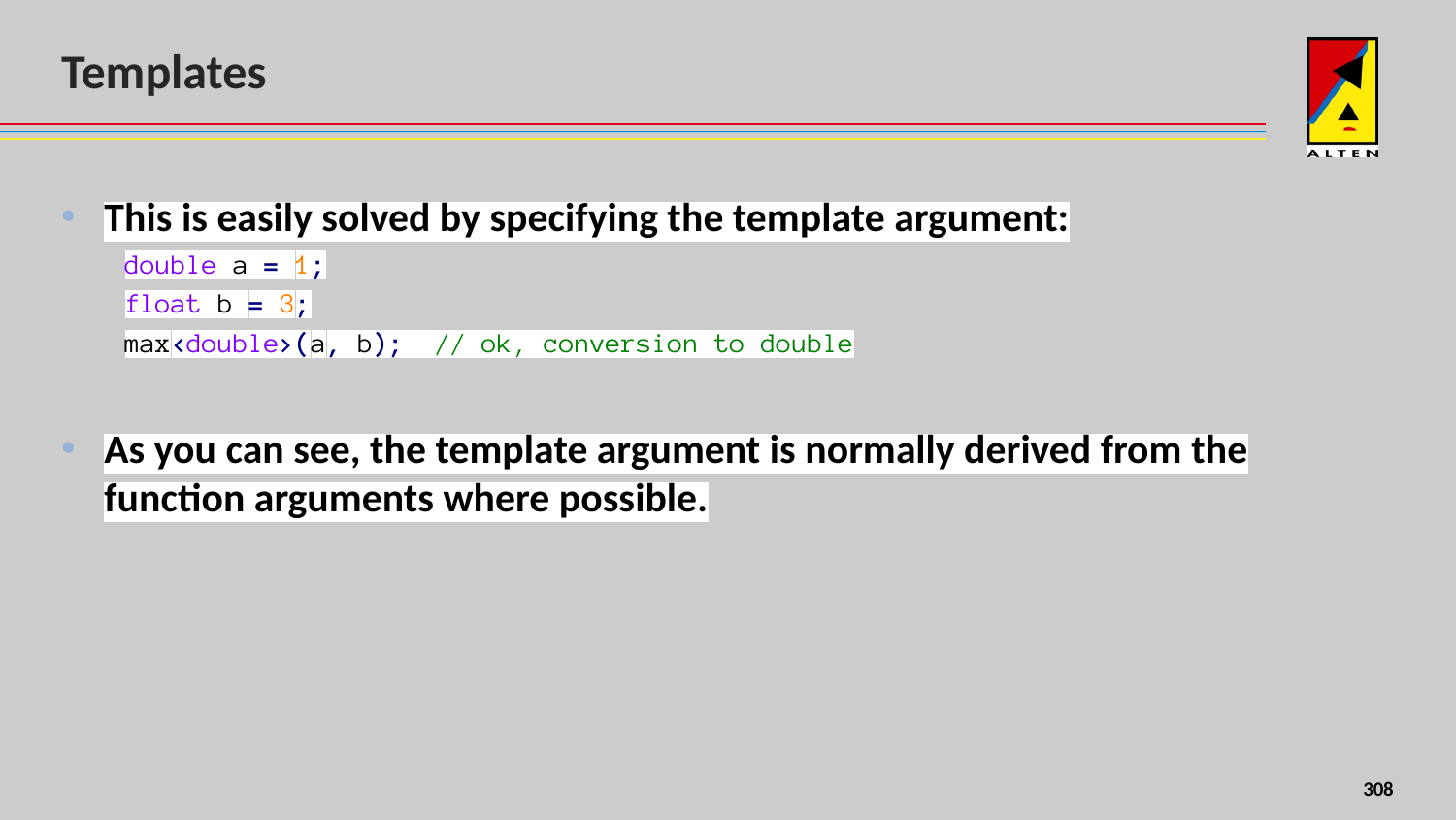

# Templates
This is easily solved by specifying the template argument:
double a = 1;
float b = 3;
max<double>(a, b);  // ok, conversion to double

As you can see, the template argument is normally derived from the function arguments where possible.
308